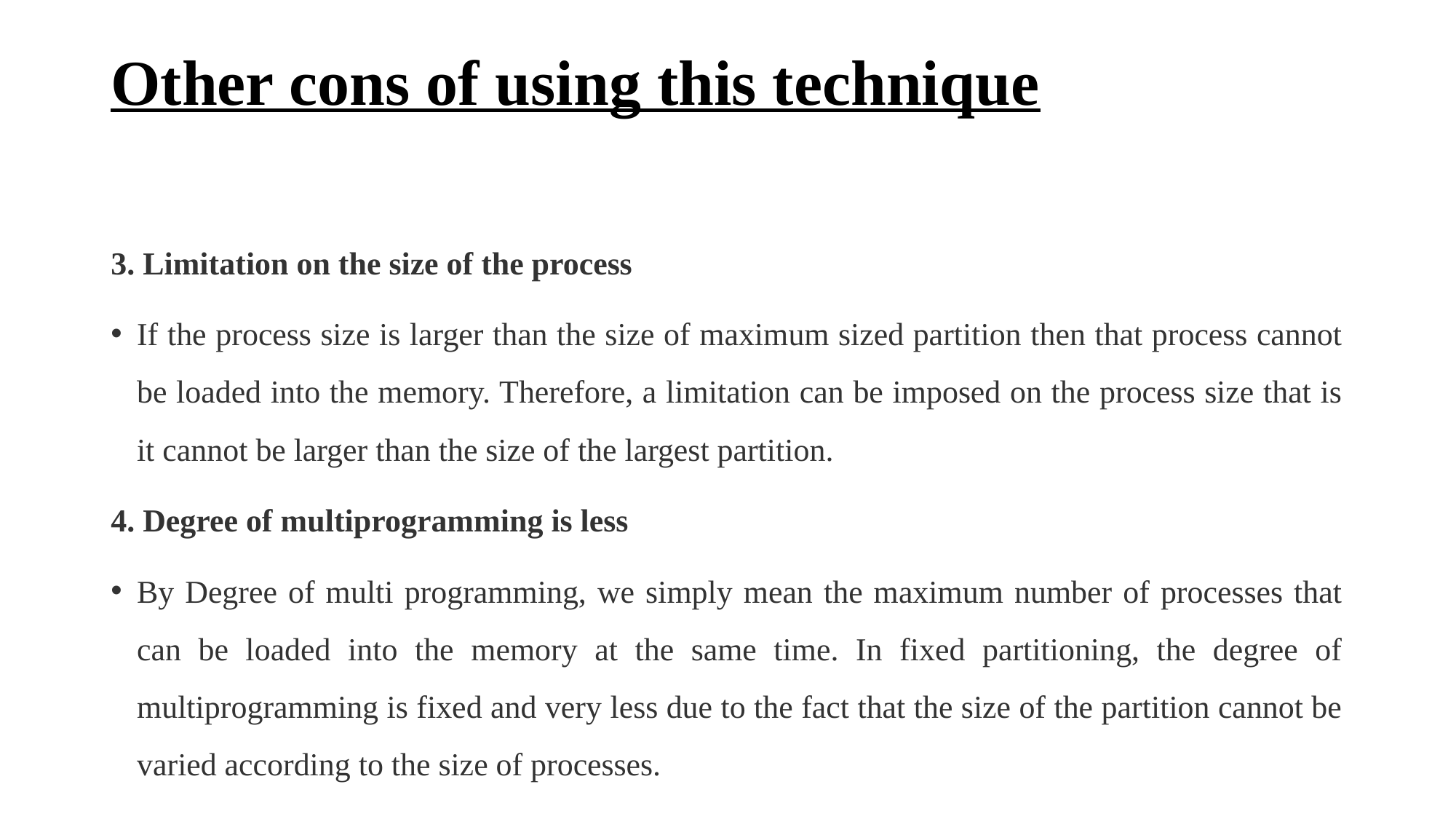

# Other cons of using this technique
3. Limitation on the size of the process
If the process size is larger than the size of maximum sized partition then that process cannot be loaded into the memory. Therefore, a limitation can be imposed on the process size that is it cannot be larger than the size of the largest partition.
4. Degree of multiprogramming is less
By Degree of multi programming, we simply mean the maximum number of processes that can be loaded into the memory at the same time. In fixed partitioning, the degree of multiprogramming is fixed and very less due to the fact that the size of the partition cannot be varied according to the size of processes.